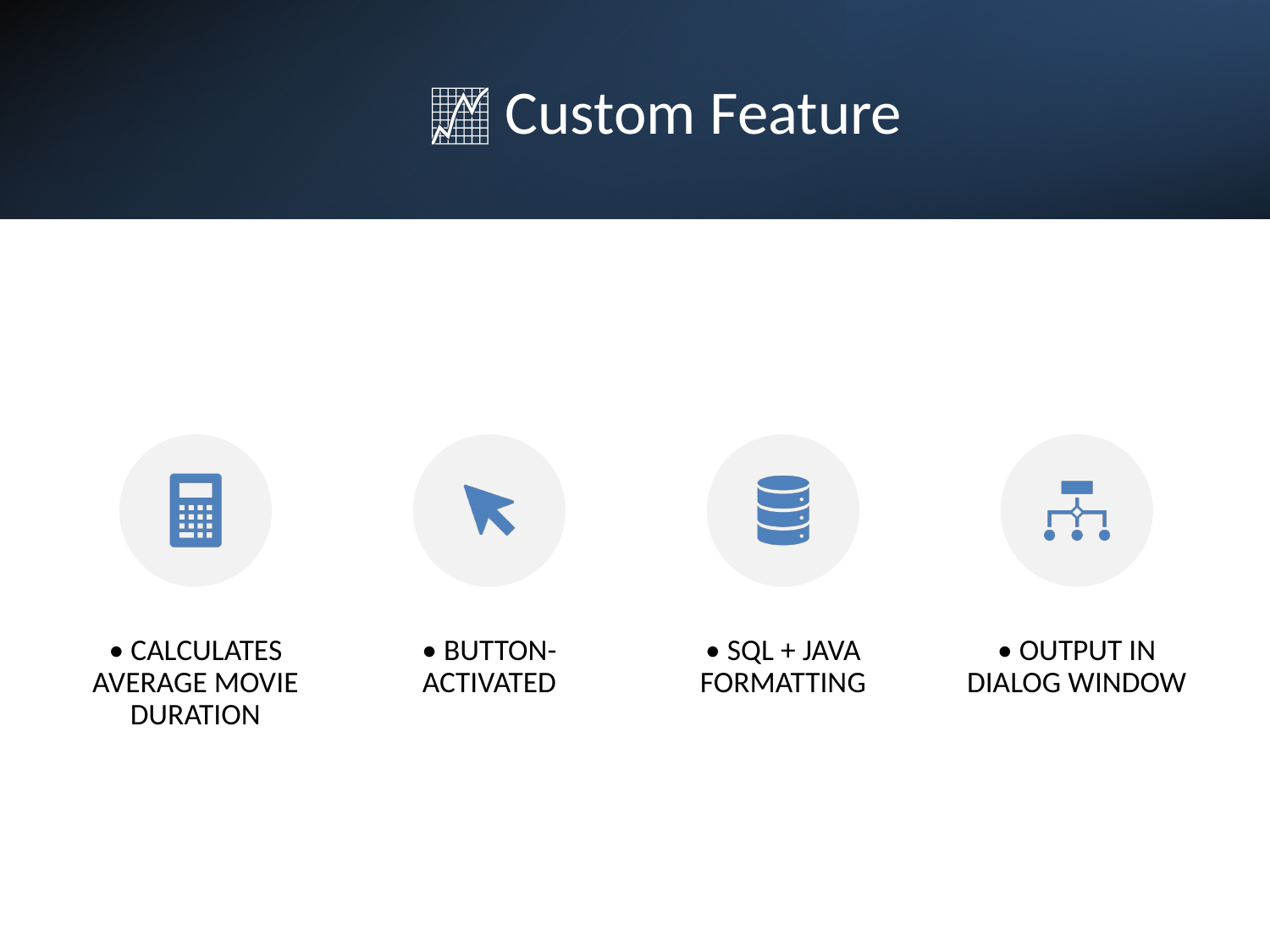

# 📈 Custom Feature
• Calculates average movie duration
• Button-activated
• SQL + Java formatting
• Output in dialog window